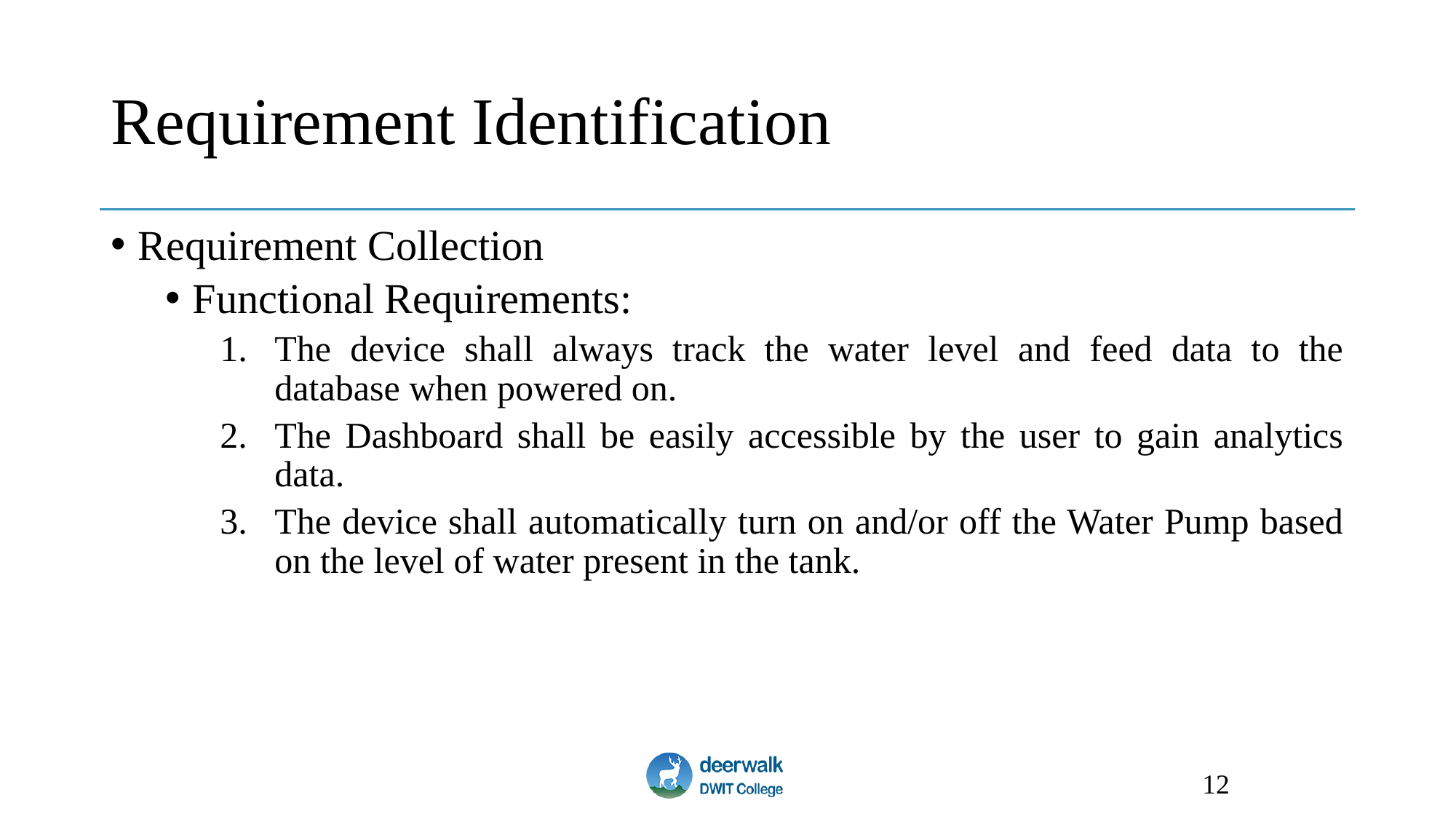

# Requirement Identification
Requirement Collection
Functional Requirements:
The device shall always track the water level and feed data to the database when powered on.
The Dashboard shall be easily accessible by the user to gain analytics data.
The device shall automatically turn on and/or off the Water Pump based on the level of water present in the tank.
12